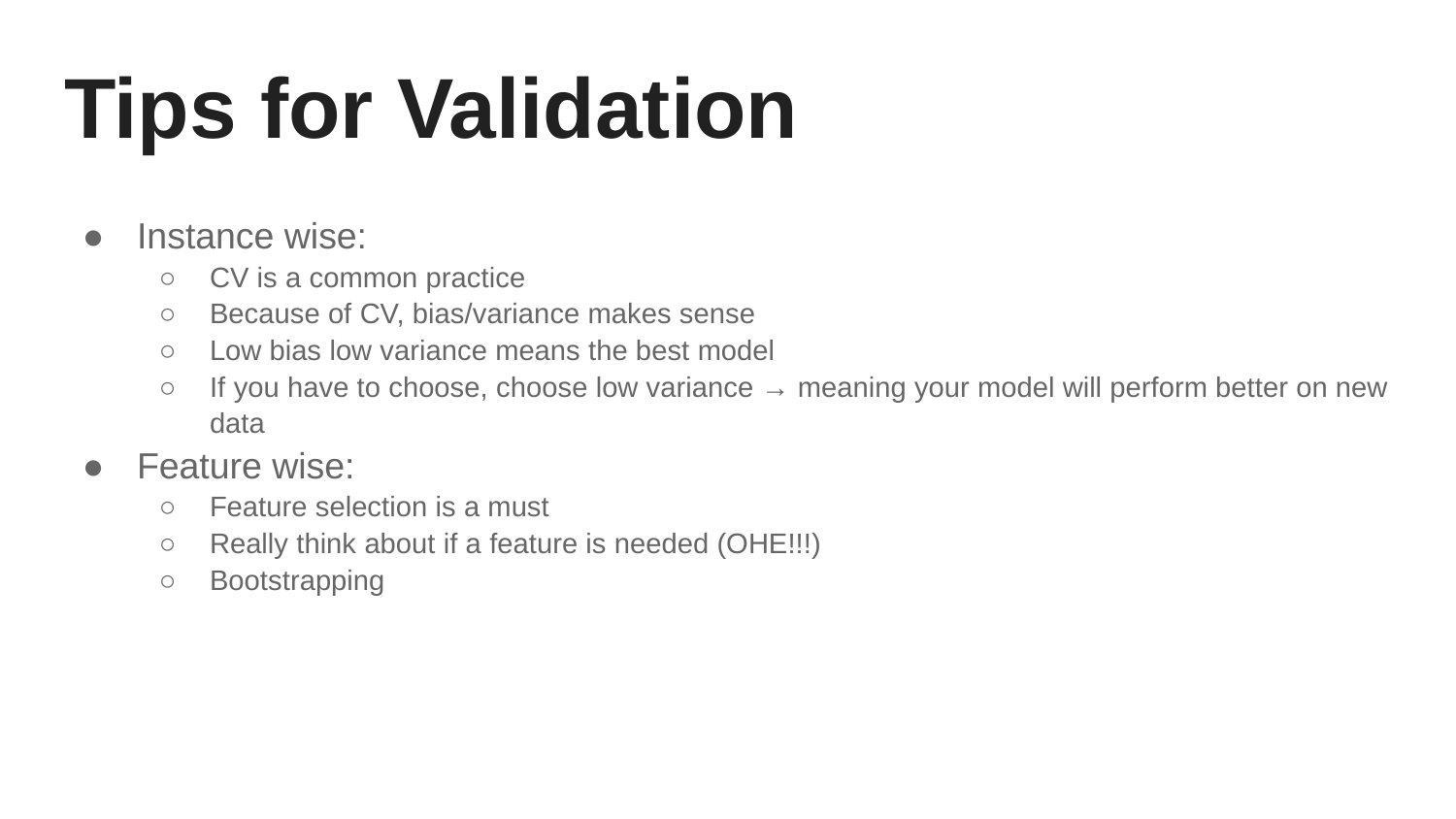

# Tips for Validation
Instance wise:
CV is a common practice
Because of CV, bias/variance makes sense
Low bias low variance means the best model
If you have to choose, choose low variance → meaning your model will perform better on new data
Feature wise:
Feature selection is a must
Really think about if a feature is needed (OHE!!!)
Bootstrapping